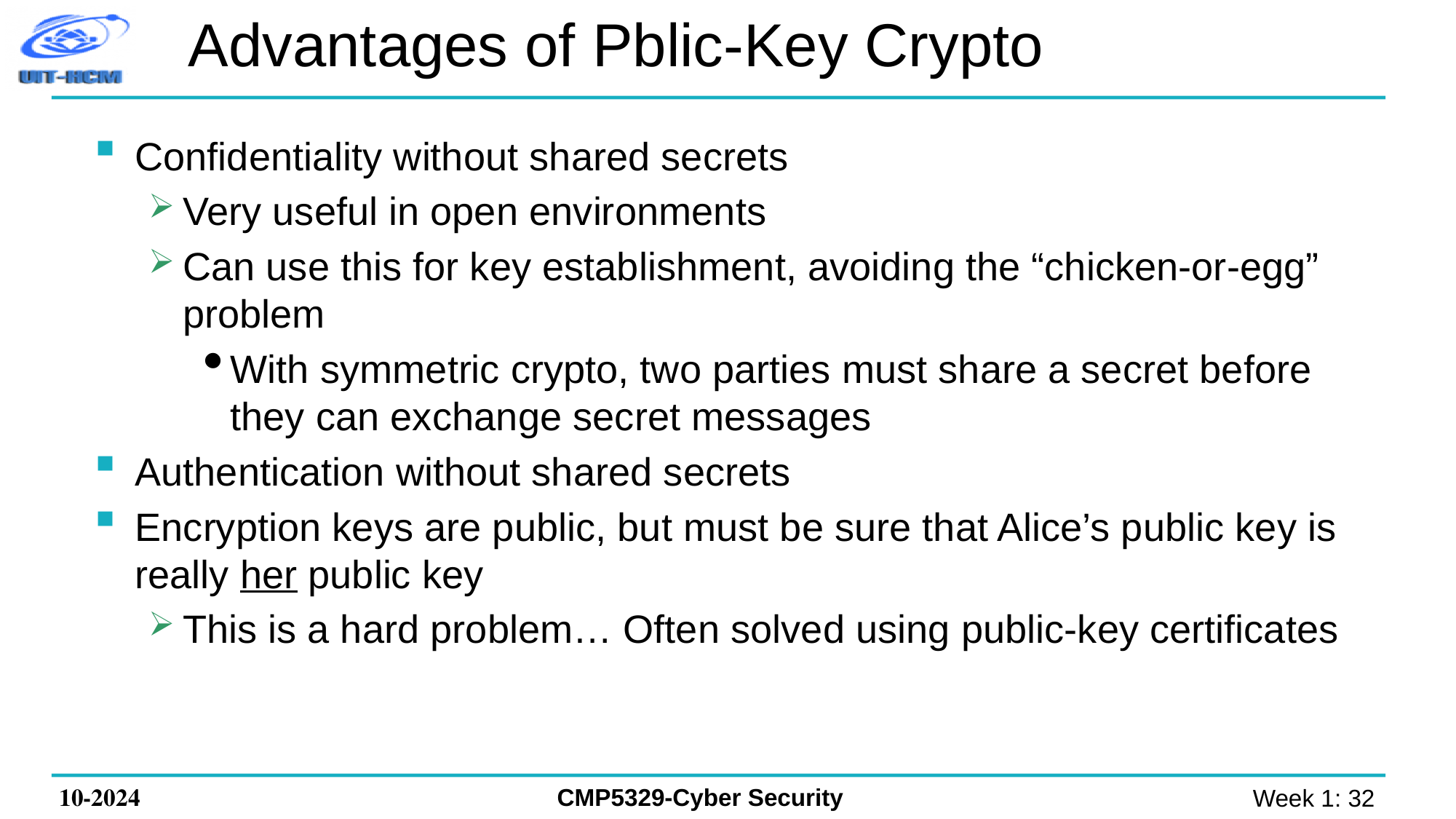

# Advantages of Pblic-Key Crypto
Confidentiality without shared secrets
Very useful in open environments
Can use this for key establishment, avoiding the “chicken-or-egg” problem
With symmetric crypto, two parties must share a secret before they can exchange secret messages
Authentication without shared secrets
Encryption keys are public, but must be sure that Alice’s public key is really her public key
This is a hard problem… Often solved using public-key certificates